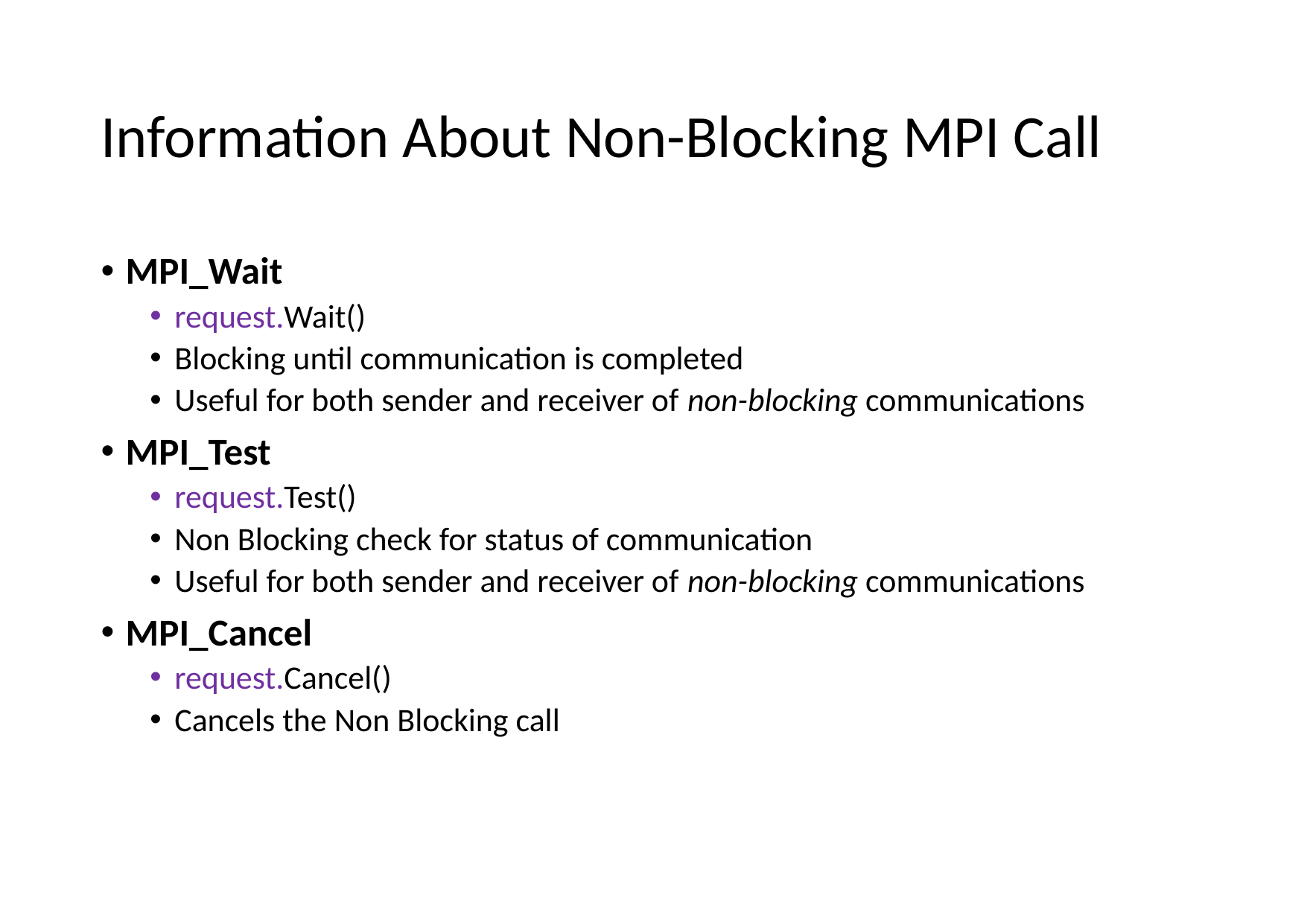

# Information About Non-Blocking MPI Call
MPI_Wait
request.Wait()
Blocking until communication is completed
Useful for both sender and receiver of non-blocking communications
MPI_Test
request.Test()
Non Blocking check for status of communication
Useful for both sender and receiver of non-blocking communications
MPI_Cancel
request.Cancel()
Cancels the Non Blocking call

22